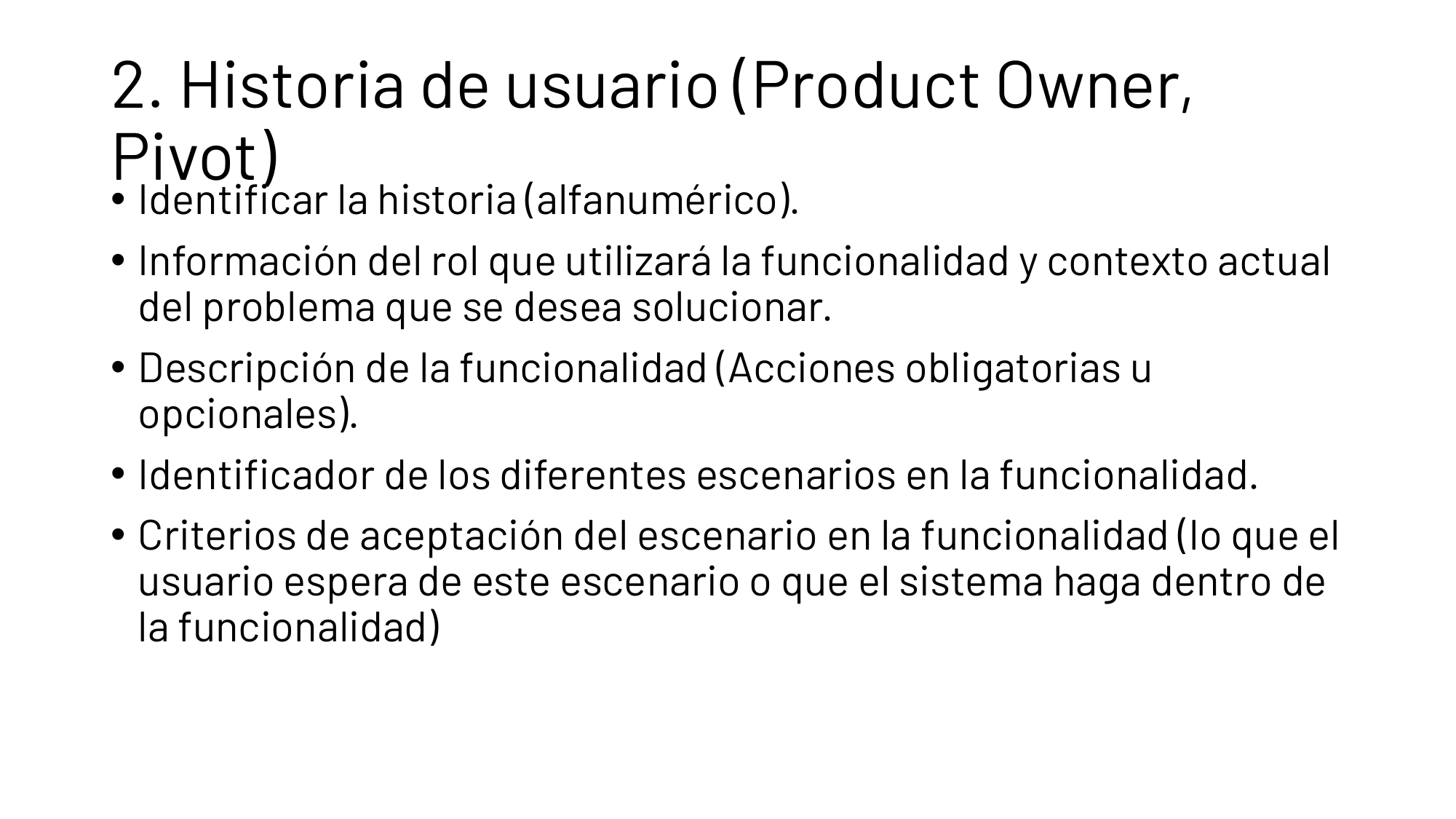

# 2. Historia de usuario (Product Owner, Pivot)
Identificar la historia (alfanumérico).
Información del rol que utilizará la funcionalidad y contexto actual del problema que se desea solucionar.
Descripción de la funcionalidad (Acciones obligatorias u opcionales).
Identificador de los diferentes escenarios en la funcionalidad.
Criterios de aceptación del escenario en la funcionalidad (lo que el usuario espera de este escenario o que el sistema haga dentro de la funcionalidad)